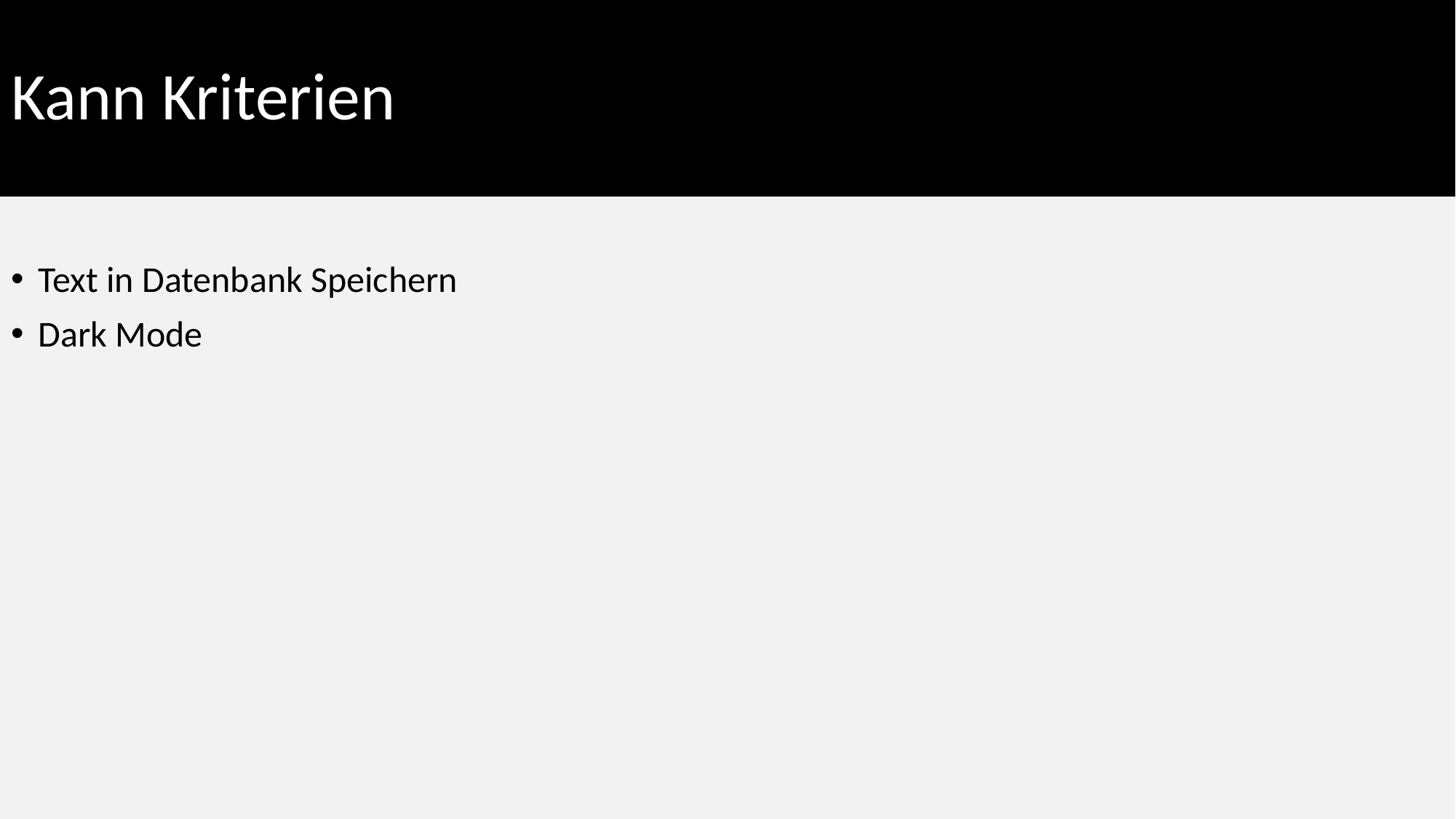

# Kann Kriterien

Text in Datenbank Speichern
Dark Mode
6
Khaled Kalo, WI20Z1A